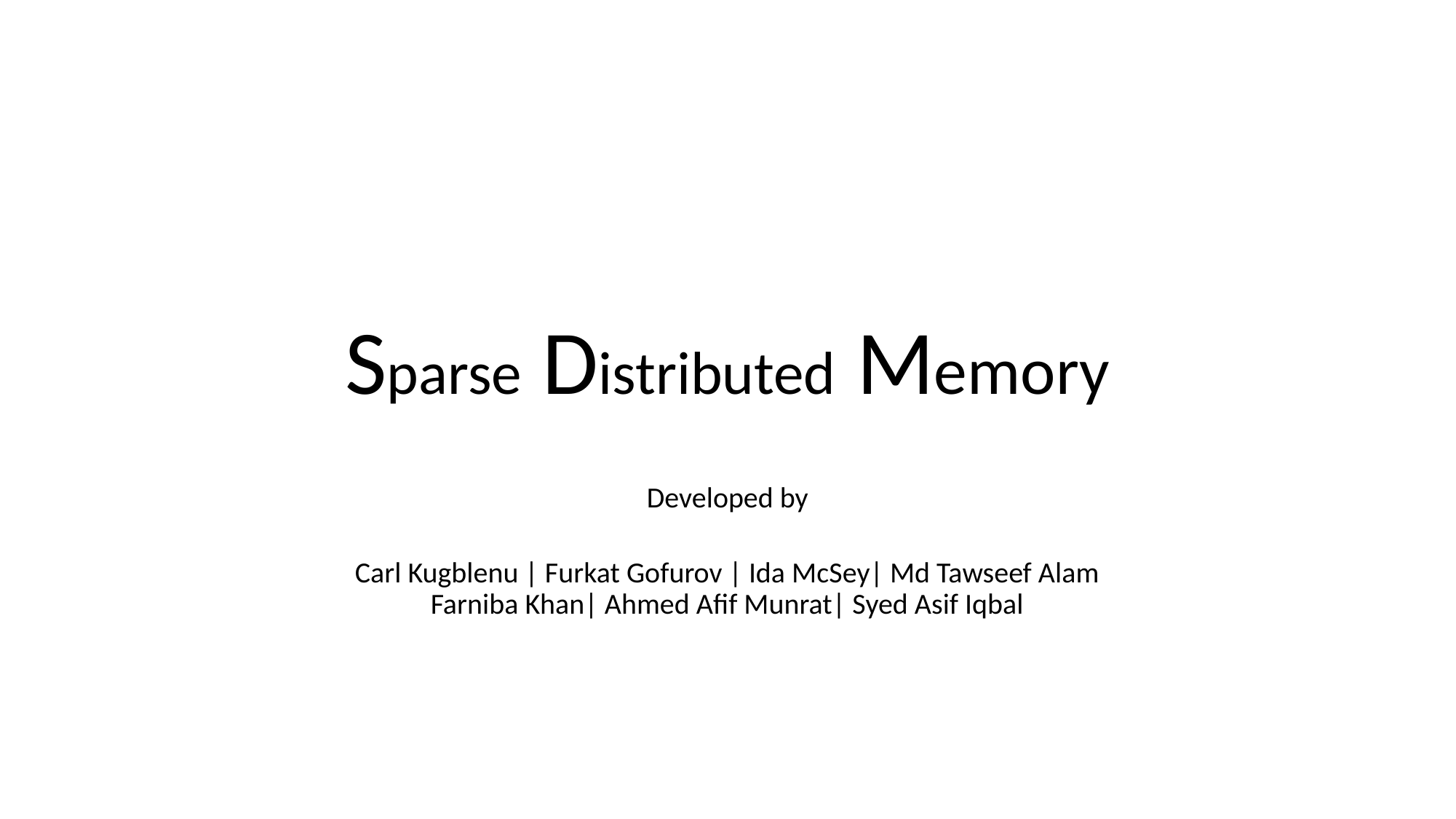

# Sparse Distributed Memory

Developed by

Carl Kugblenu | Furkat Gofurov | Ida McSey| Md Tawseef Alam
Farniba Khan| Ahmed Afif Munrat| Syed Asif Iqbal